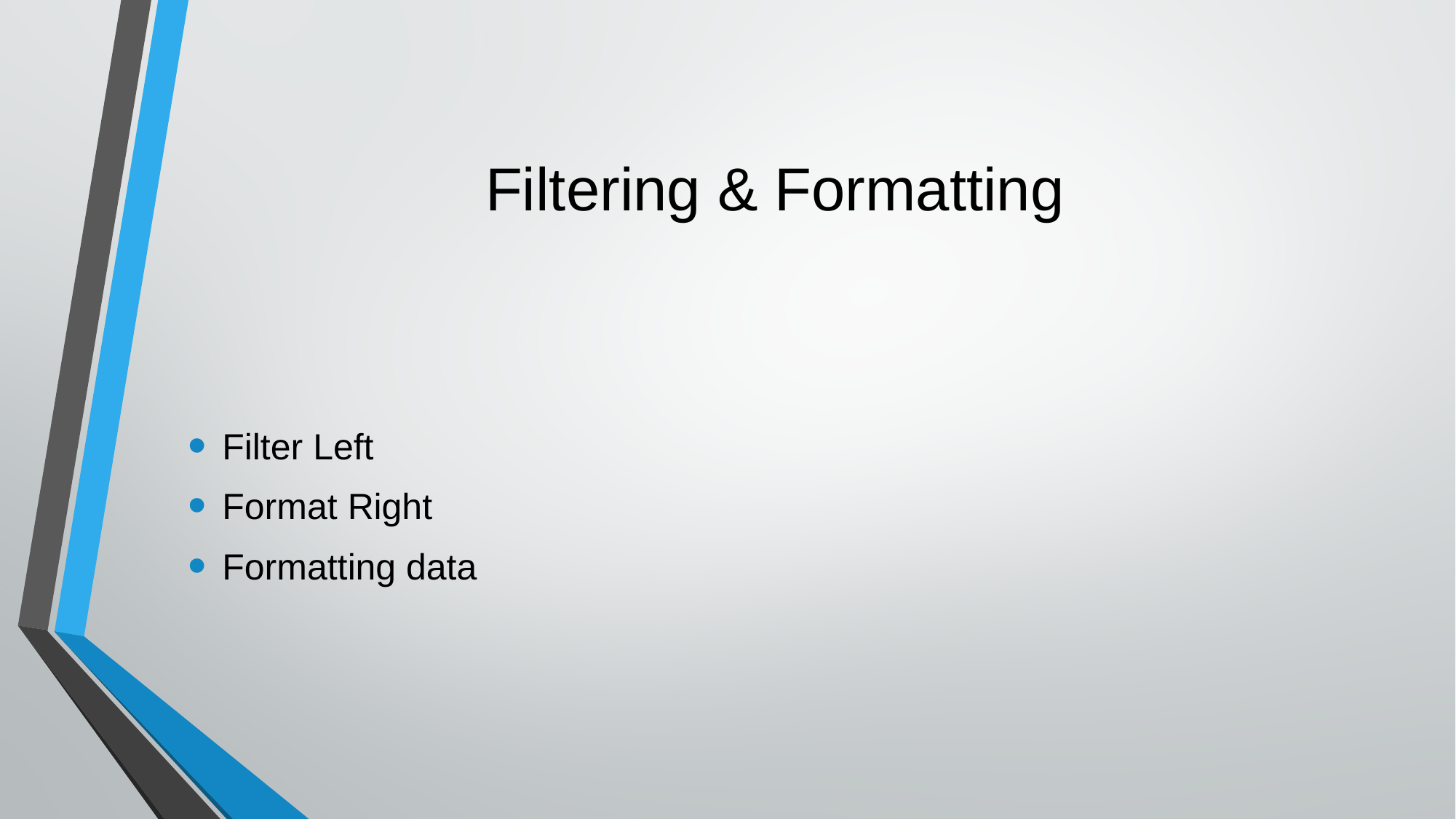

# Filtering & Formatting
Filter Left
Format Right
Formatting data